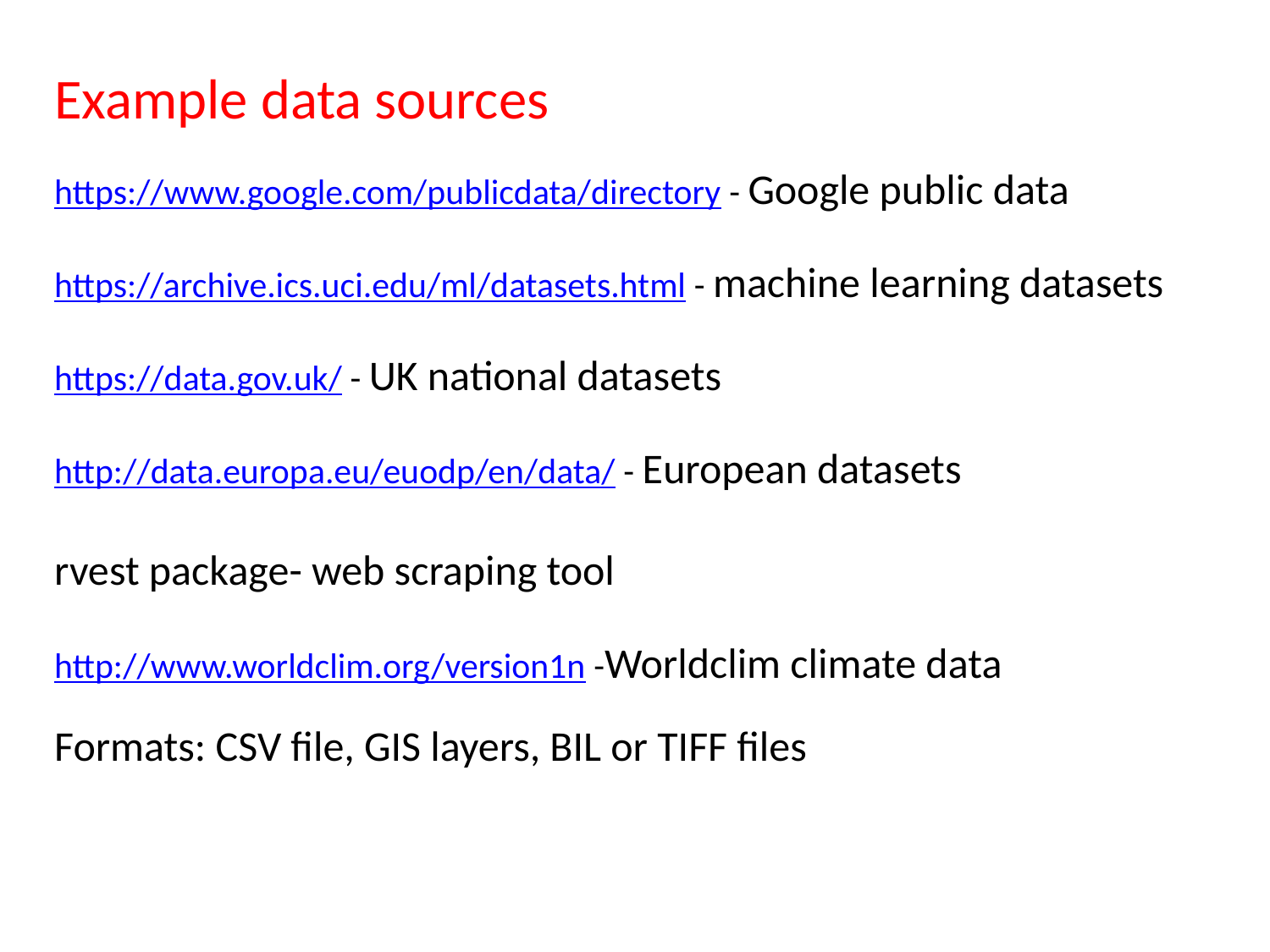

Example data sources
https://www.google.com/publicdata/directory - Google public data

https://archive.ics.uci.edu/ml/datasets.html - machine learning datasets

https://data.gov.uk/ - UK national datasets

http://data.europa.eu/euodp/en/data/ - European datasets

rvest package- web scraping tool

http://www.worldclim.org/version1n -Worldclim climate data

Formats: CSV file, GIS layers, BIL or TIFF files